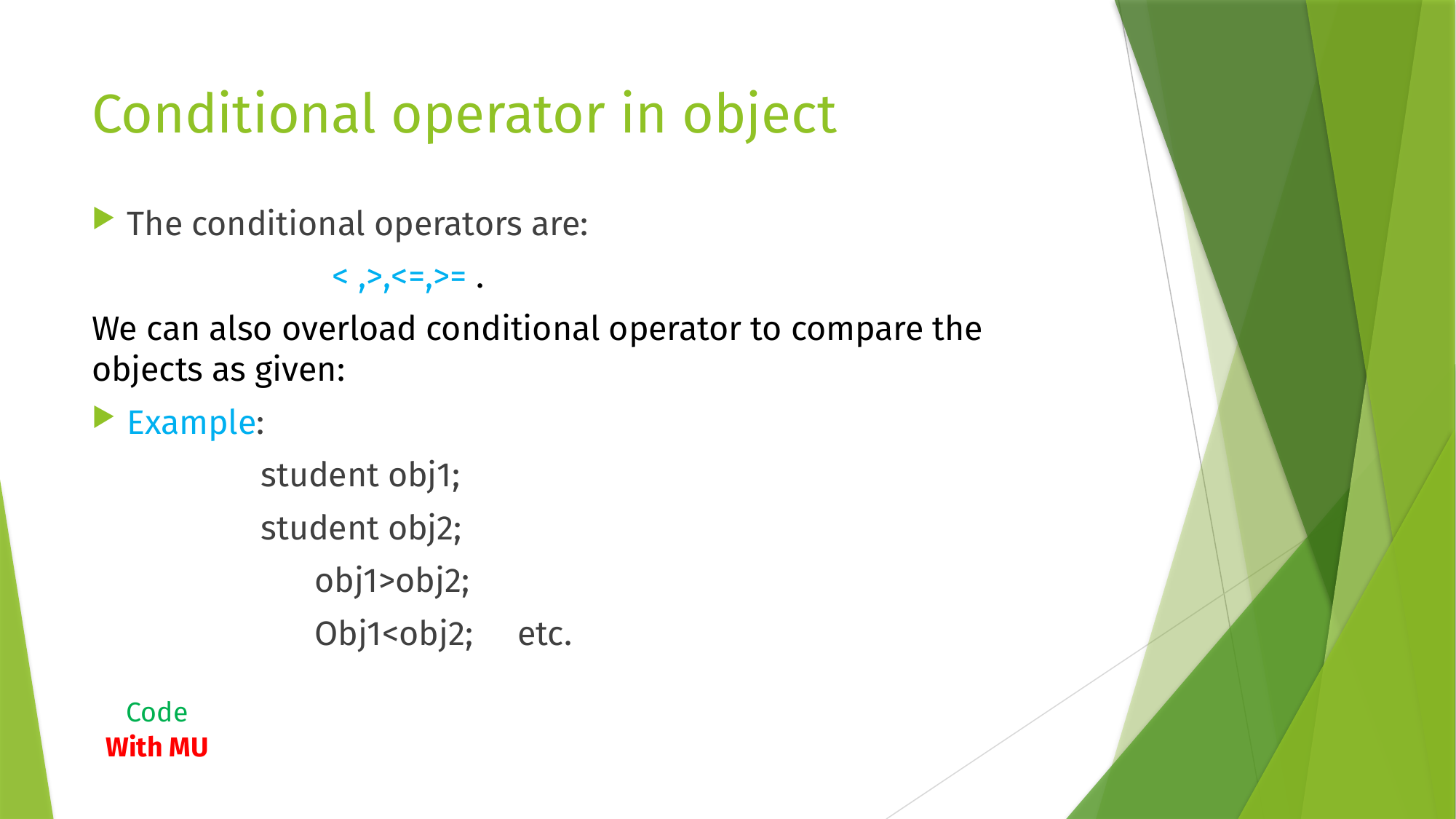

# Conditional operator in object
The conditional operators are:
                           < ,>,<=,>= .
We can also overload conditional operator to compare the objects as given:
Example:
                   student obj1;
                   student obj2;
                         obj1>obj2;
                         Obj1<obj2;     etc.
Code
With MU